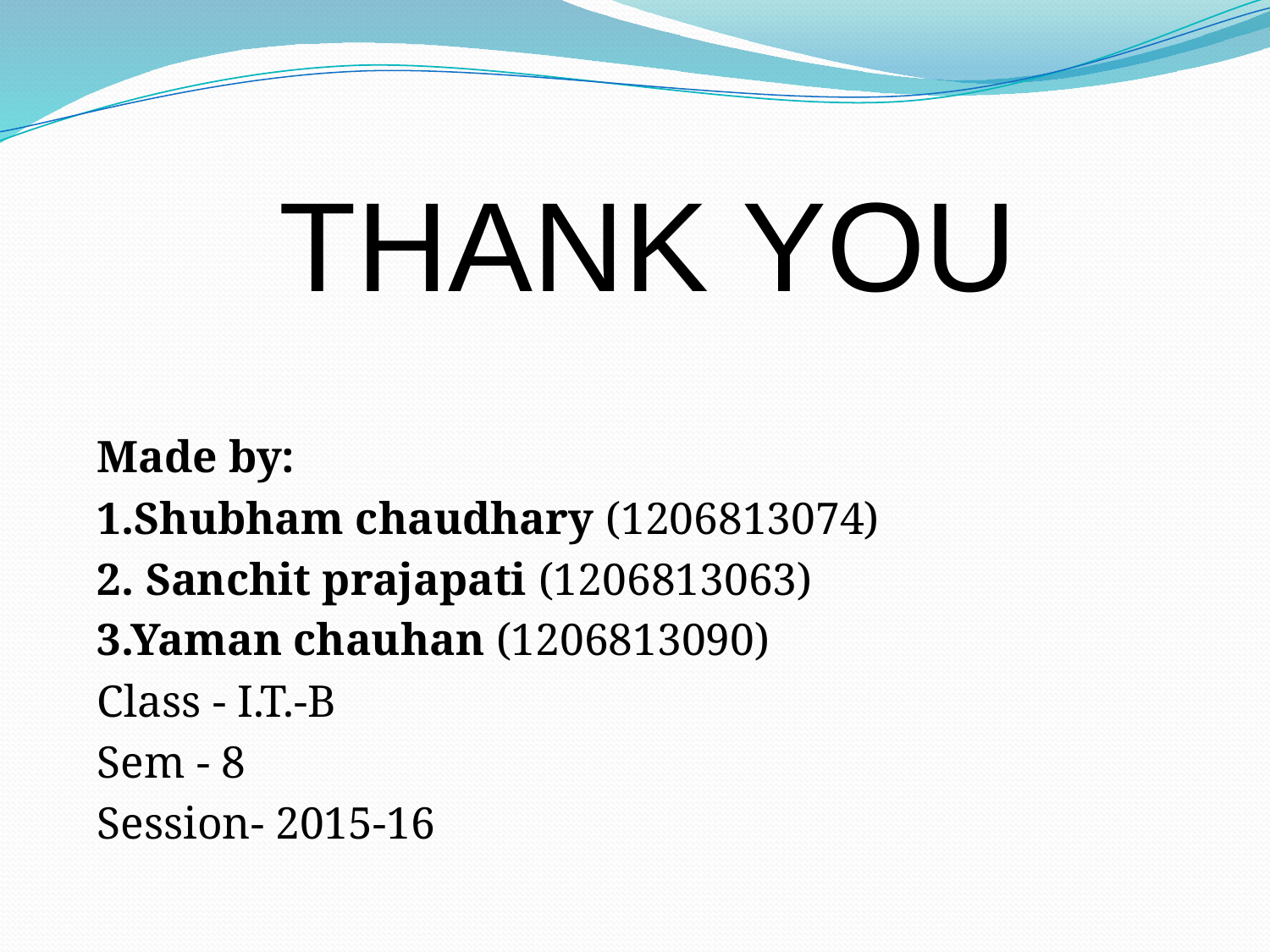

THANK YOU
Made by:
1.Shubham chaudhary (1206813074)
2. Sanchit prajapati (1206813063)
3.Yaman chauhan (1206813090)
Class - I.T.-B
Sem - 8
Session- 2015-16